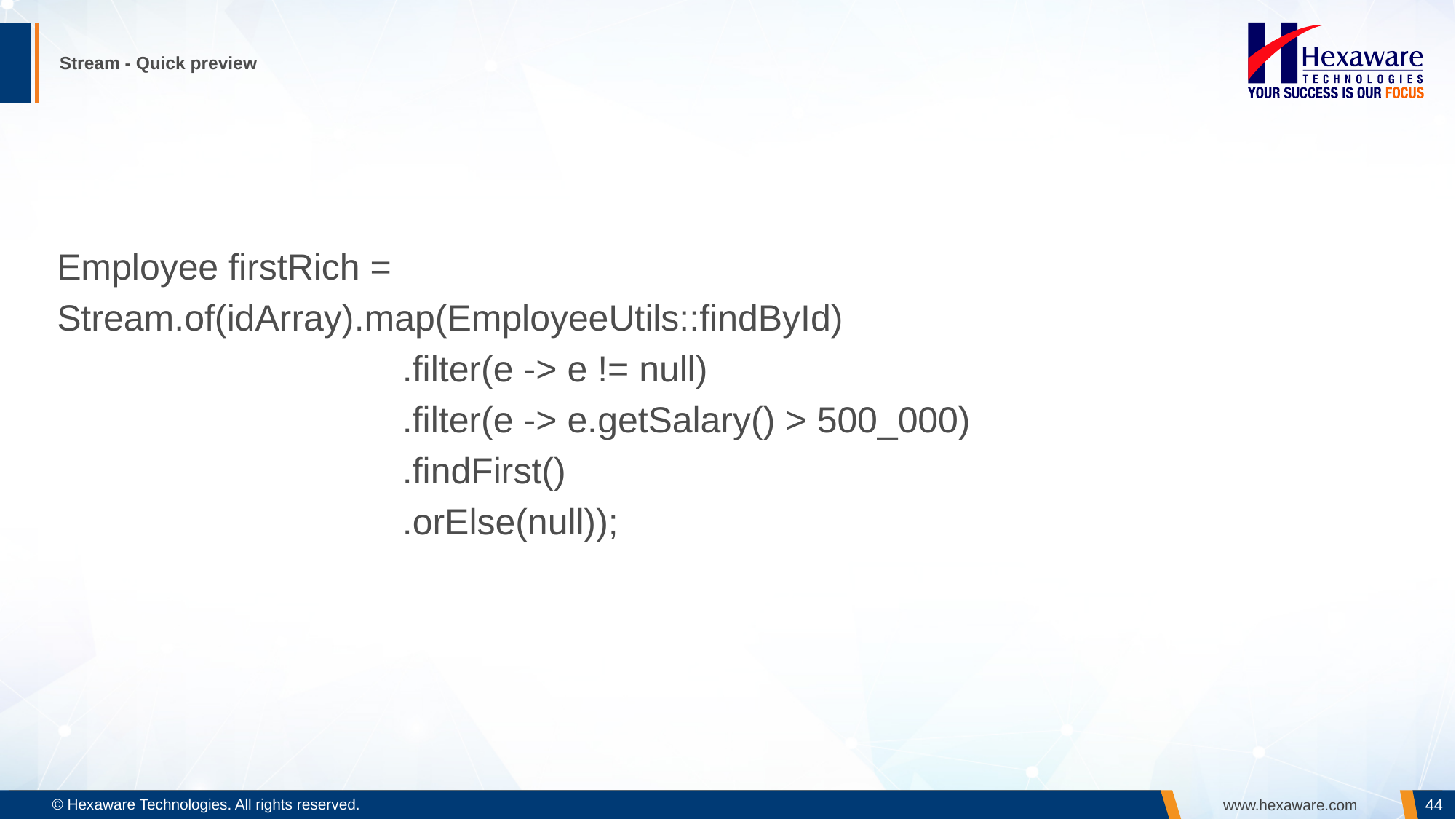

# Stream - Quick preview

Employee firstRich =
Stream.of(idArray).map(EmployeeUtils::findById)
.filter(e -> e != null)
.filter(e -> e.getSalary() > 500_000)
.findFirst()
.orElse(null));